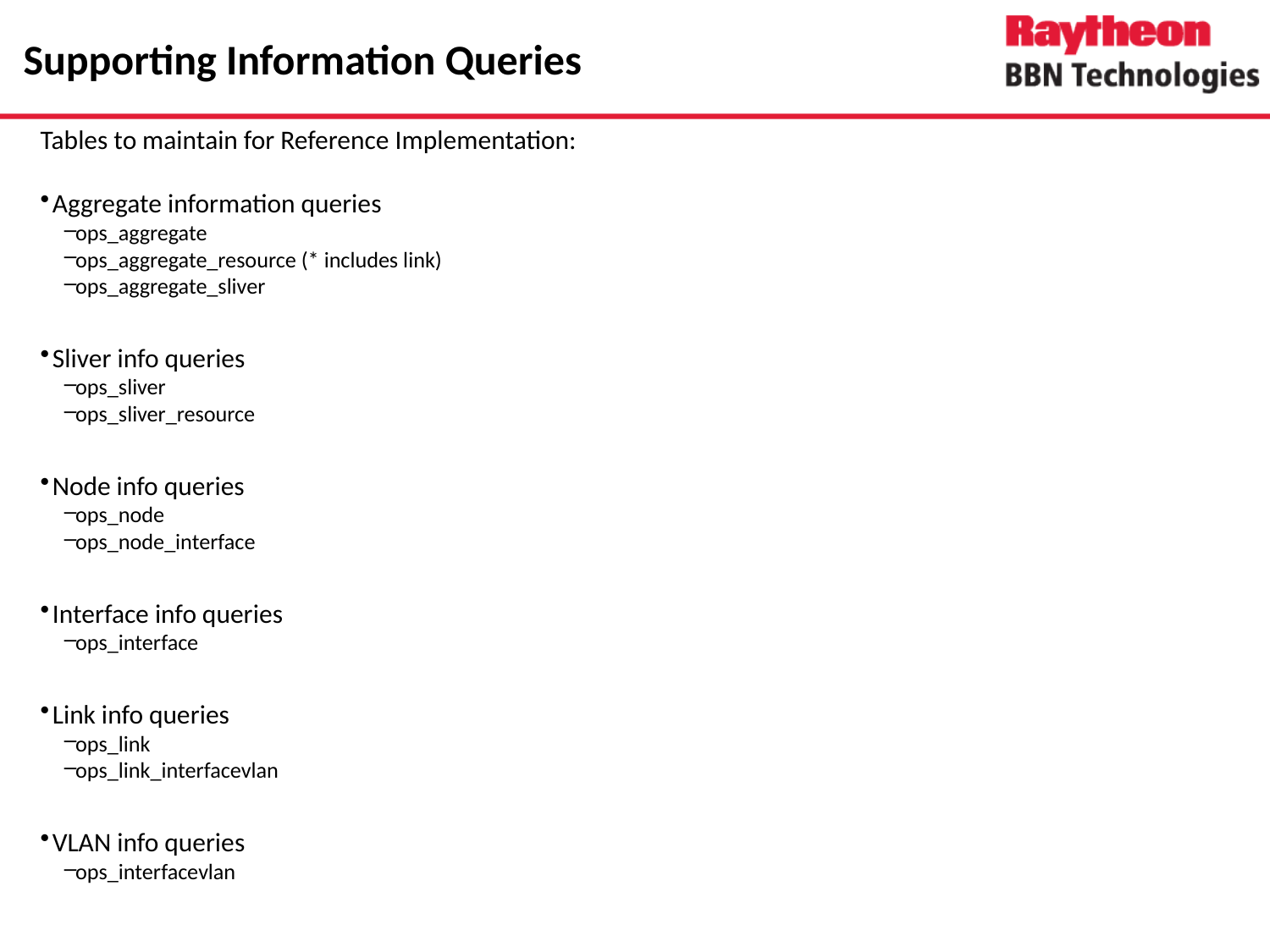

# Supporting Information Queries
Tables to maintain for Reference Implementation:

Aggregate information queries
ops_aggregate
ops_aggregate_resource (* includes link)
ops_aggregate_sliver

Sliver info queries
ops_sliver
ops_sliver_resource

Node info queries
ops_node
ops_node_interface

Interface info queries
ops_interface

Link info queries
ops_link
ops_link_interfacevlan

VLAN info queries
ops_interfacevlan